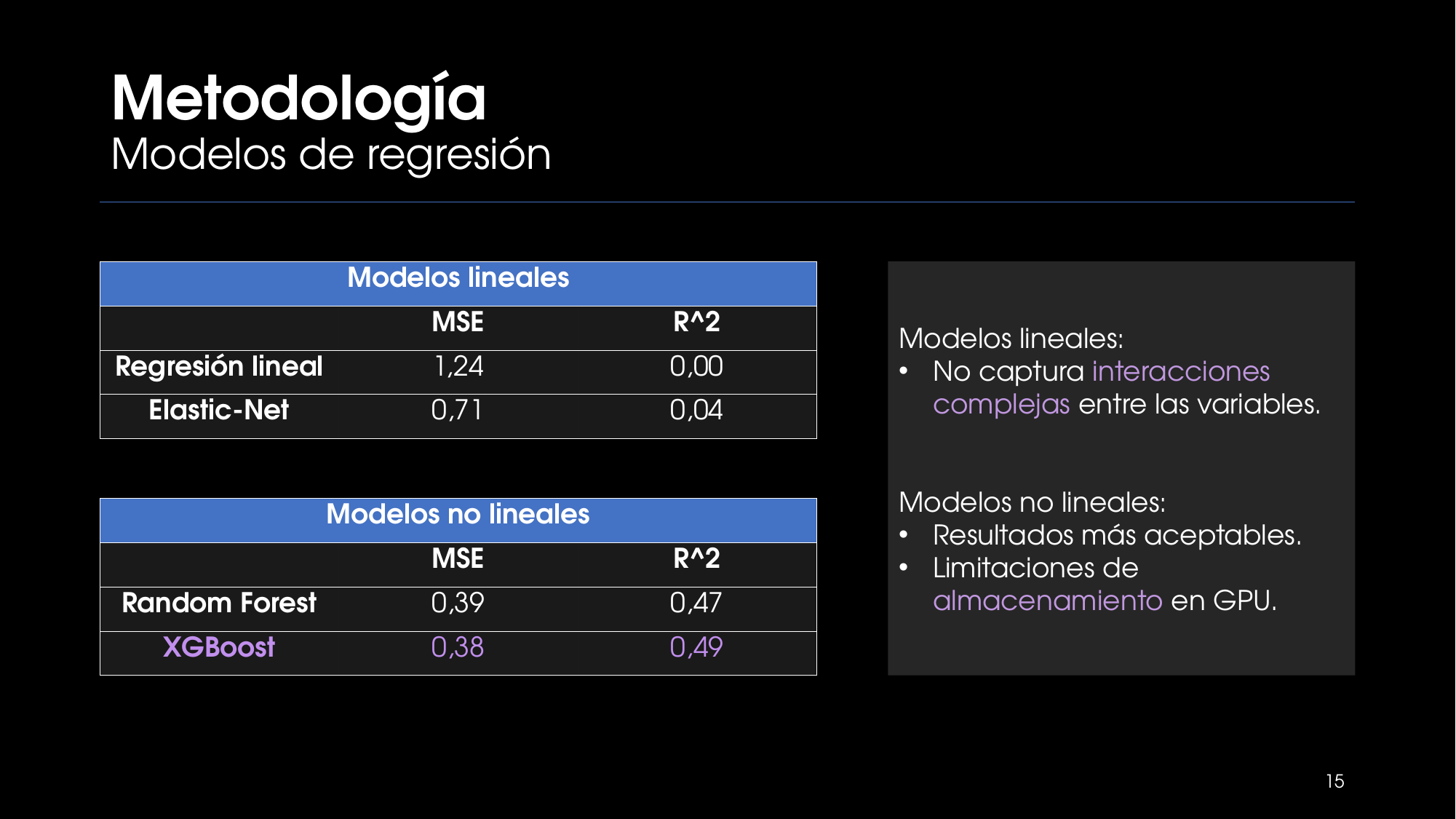

# Metodología Modelos de regresión
| Modelos lineales |  |  |
| --- | --- | --- |
|  | MSE | R^2 |
| Regresión lineal | 1,24 | 0,00 |
| Elastic-Net | 0,71 | 0,04 |
Modelos lineales:
No captura interacciones complejas entre las variables.

Modelos no lineales:
Resultados más aceptables.
Limitaciones de almacenamiento en GPU.
| Modelos no lineales |  |  |
| --- | --- | --- |
|  | MSE | R^2 |
| Random Forest | 0,39 | 0,47 |
| XGBoost | 0,38 | 0,49 |
15